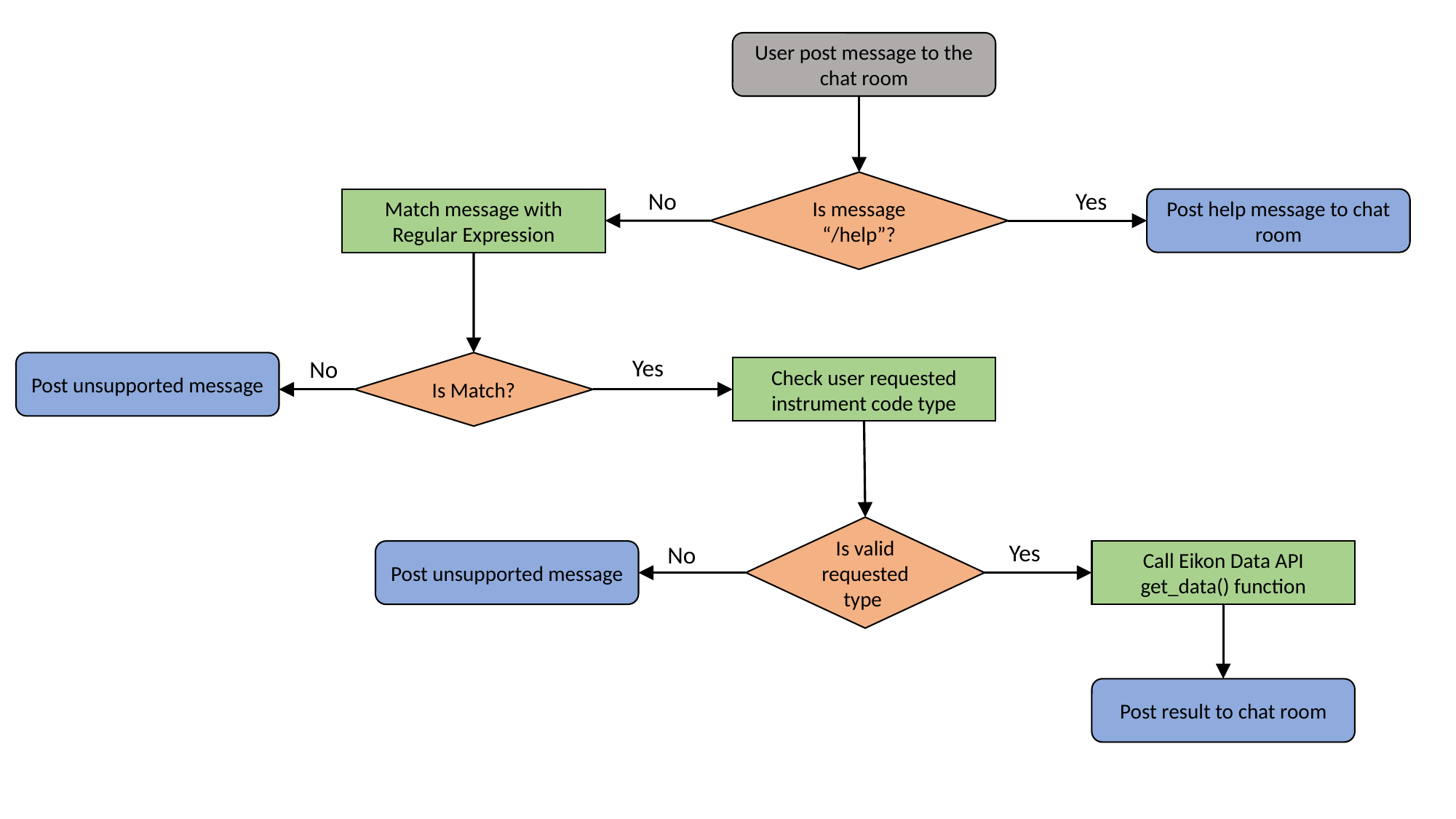

User post message to the chat room
Is message “/help”?
No
Yes
Match message with Regular Expression
Post help message to chat room
Yes
No
Post unsupported message
Is Match?
Check user requested instrument code type
Is valid requested type
Yes
No
Post unsupported message
Call Eikon Data API get_data() function
Post result to chat room